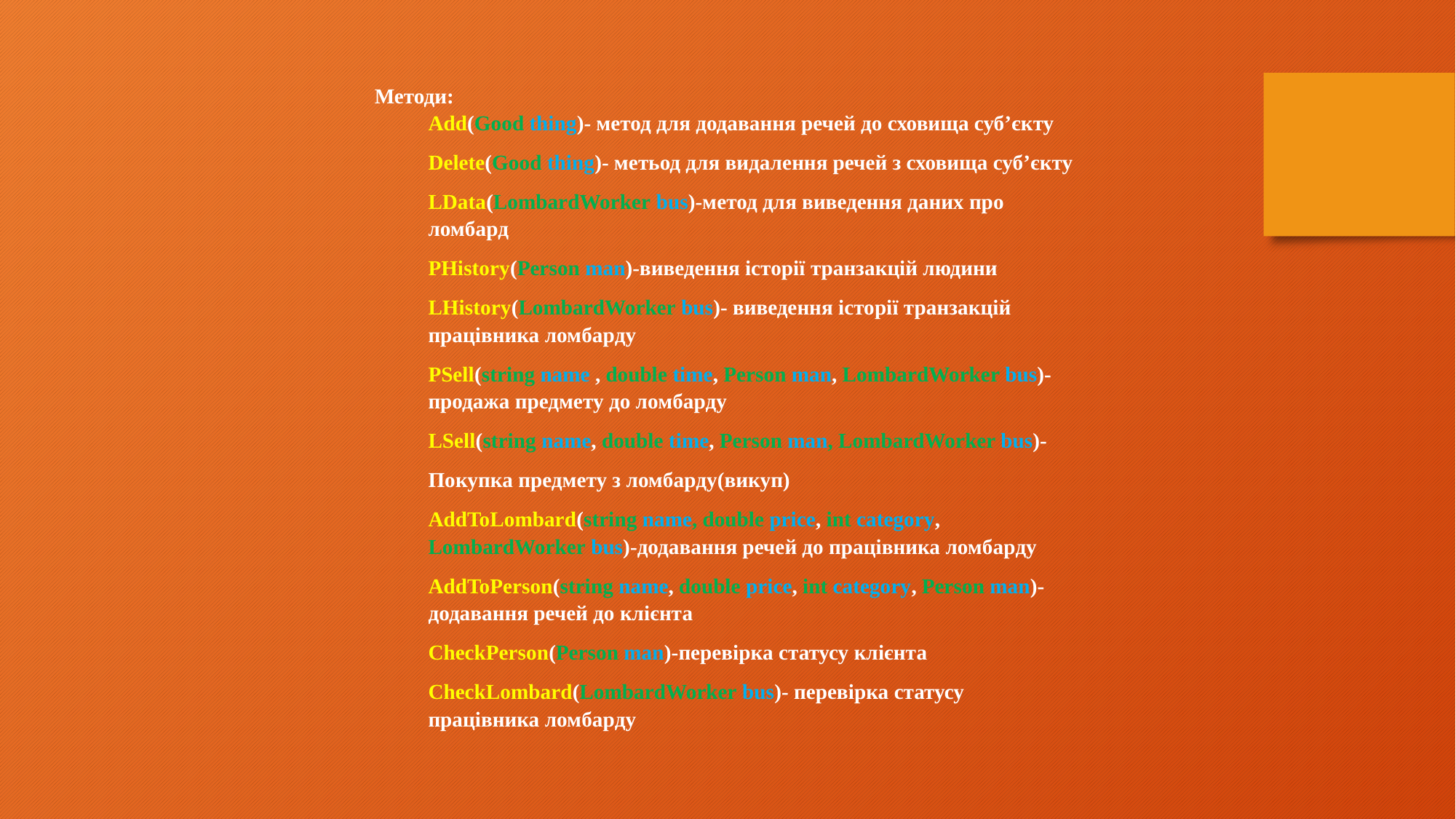

Методи:
Add(Good thing)- метод для додавання речей до сховища суб’єкту
Delete(Good thing)- метьод для видалення речей з сховища суб’єкту
LData(LombardWorker bus)-метод для виведення даних про ломбард
PHistory(Person man)-виведення історії транзакцій людини
LHistory(LombardWorker bus)- виведення історії транзакцій працівника ломбарду
PSell(string name , double time, Person man, LombardWorker bus)-продажа предмету до ломбарду
LSell(string name, double time, Person man, LombardWorker bus)-
Покупка предмету з ломбарду(викуп)
AddToLombard(string name, double price, int category, LombardWorker bus)-додавання речей до працівника ломбарду
AddToPerson(string name, double price, int category, Person man)-додавання речей до клієнта
CheckPerson(Person man)-перевірка статусу клієнта
CheckLombard(LombardWorker bus)- перевірка статусу працівника ломбарду